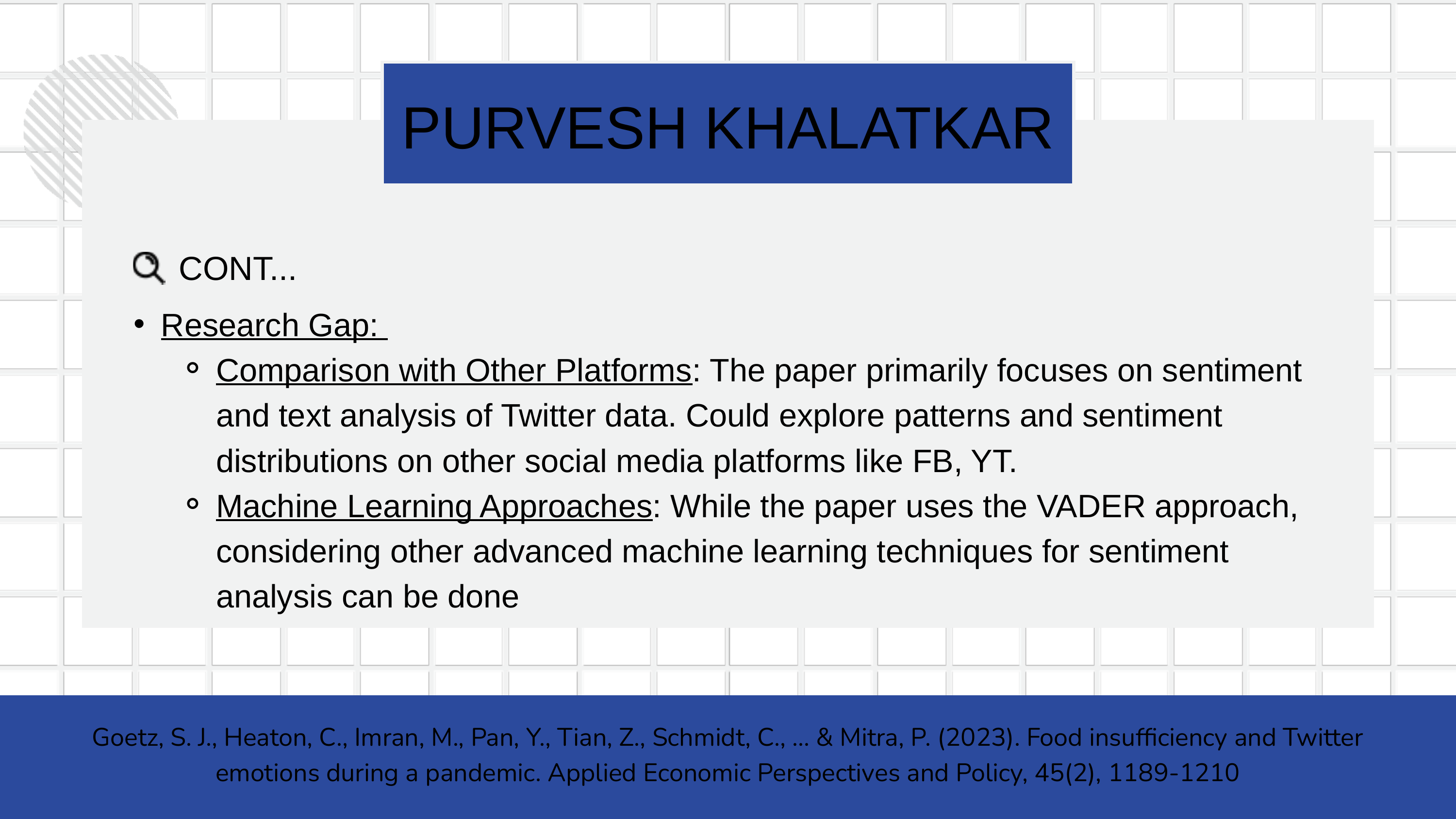

PURVESH KHALATKAR

CONT...

Research Gap:
Comparison with Other Platforms: The paper primarily focuses on sentiment and text analysis of Twitter data. Could explore patterns and sentiment distributions on other social media platforms like FB, YT.
Machine Learning Approaches: While the paper uses the VADER approach, considering other advanced machine learning techniques for sentiment analysis can be done

Goetz, S. J., Heaton, C., Imran, M., Pan, Y., Tian, Z., Schmidt, C., ... & Mitra, P. (2023). Food insufficiency and Twitter emotions during a pandemic. Applied Economic Perspectives and Policy, 45(2), 1189-1210